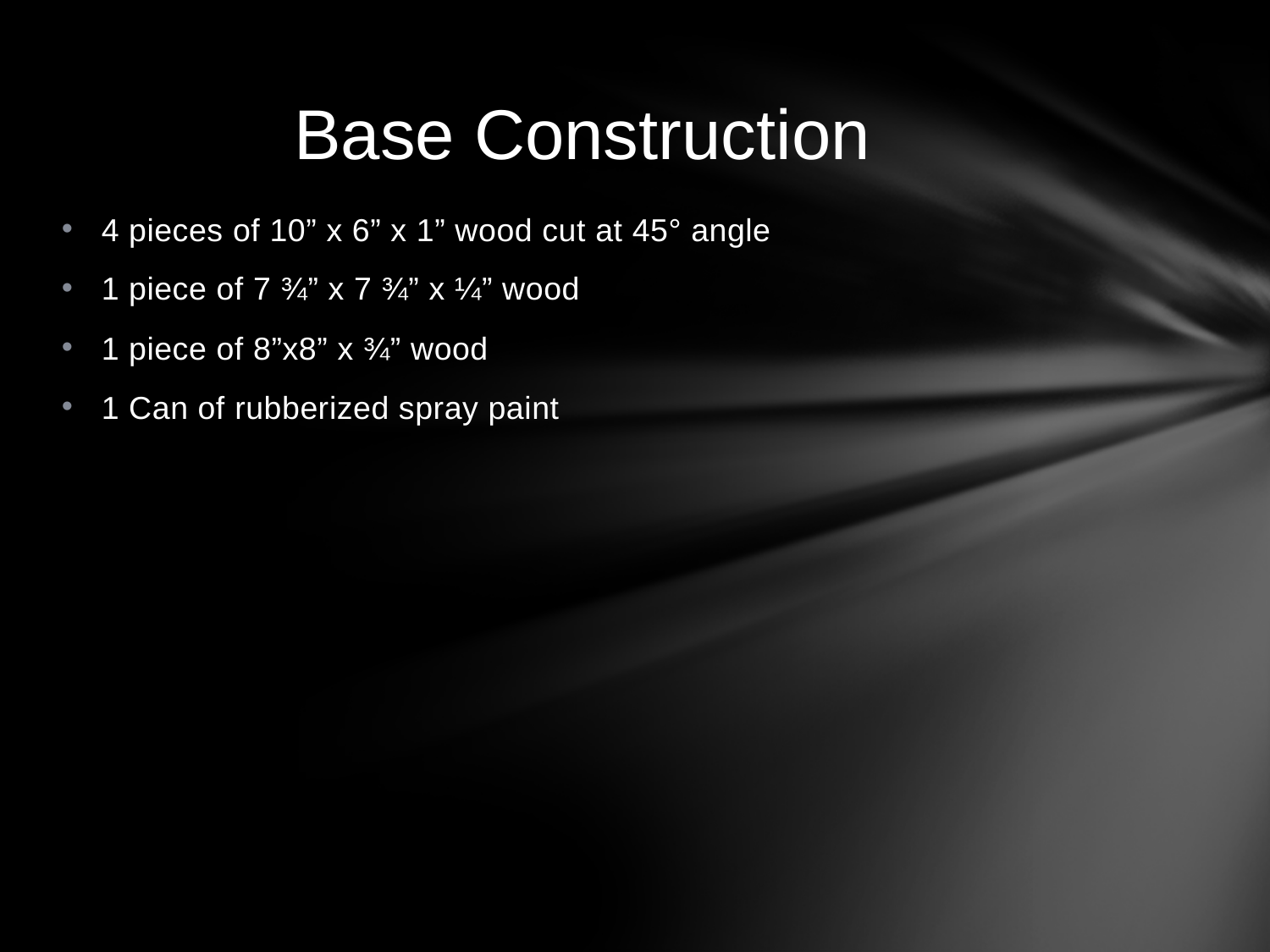

# Base Construction
4 pieces of 10” x 6” x 1” wood cut at 45° angle
1 piece of 7 ¾” x 7 ¾” x ¼” wood
1 piece of 8”x8” x ¾” wood
1 Can of rubberized spray paint